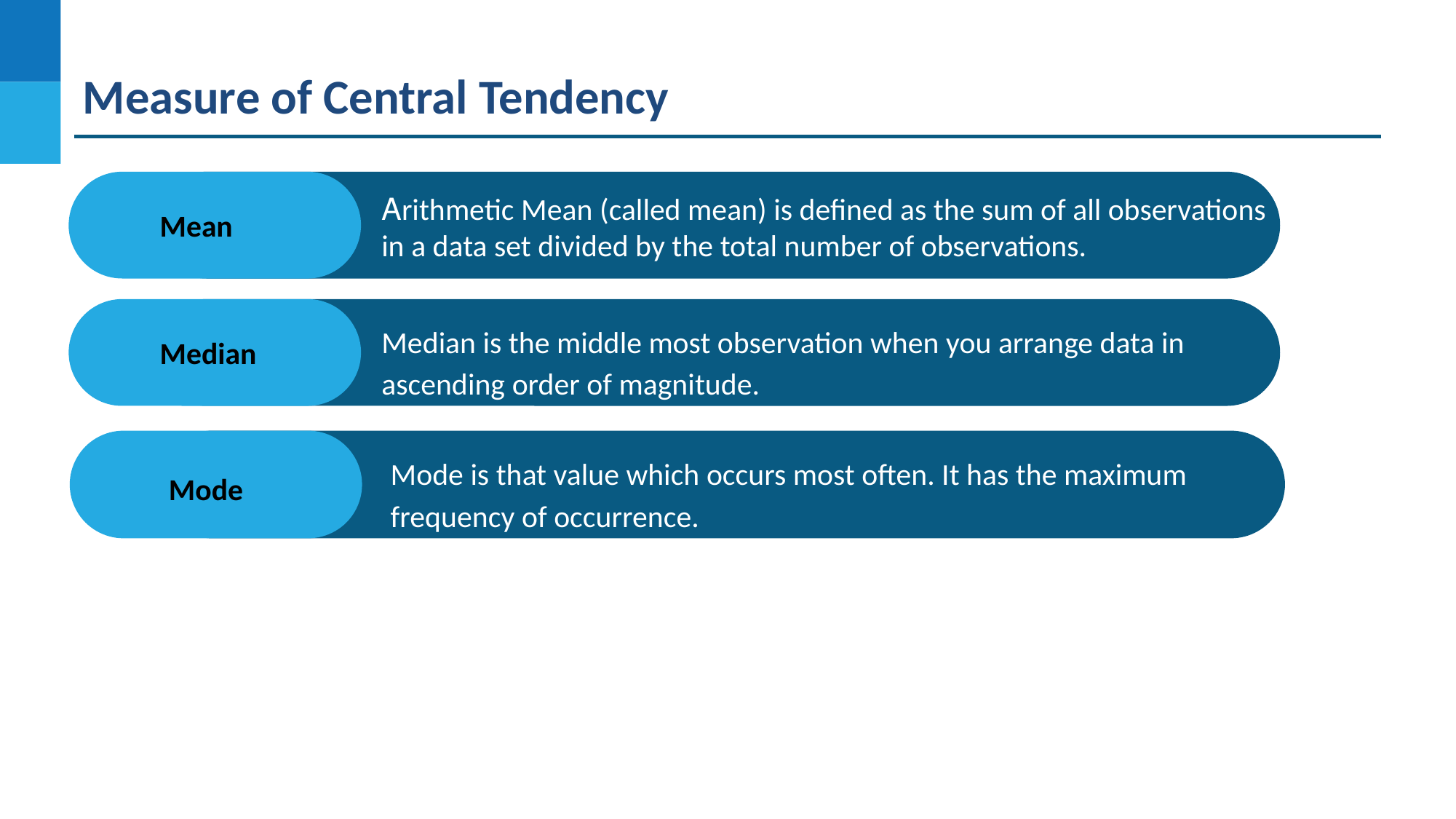

Measure of Central Tendency

Arithmetic Mean (called mean) is defined as the sum of all observations in a data set divided by the total number of observations.
Mean

Median is the middle most observation when you arrange data in ascending order of magnitude.
Median

Mode is that value which occurs most often. It has the maximum frequency of occurrence.
Mode